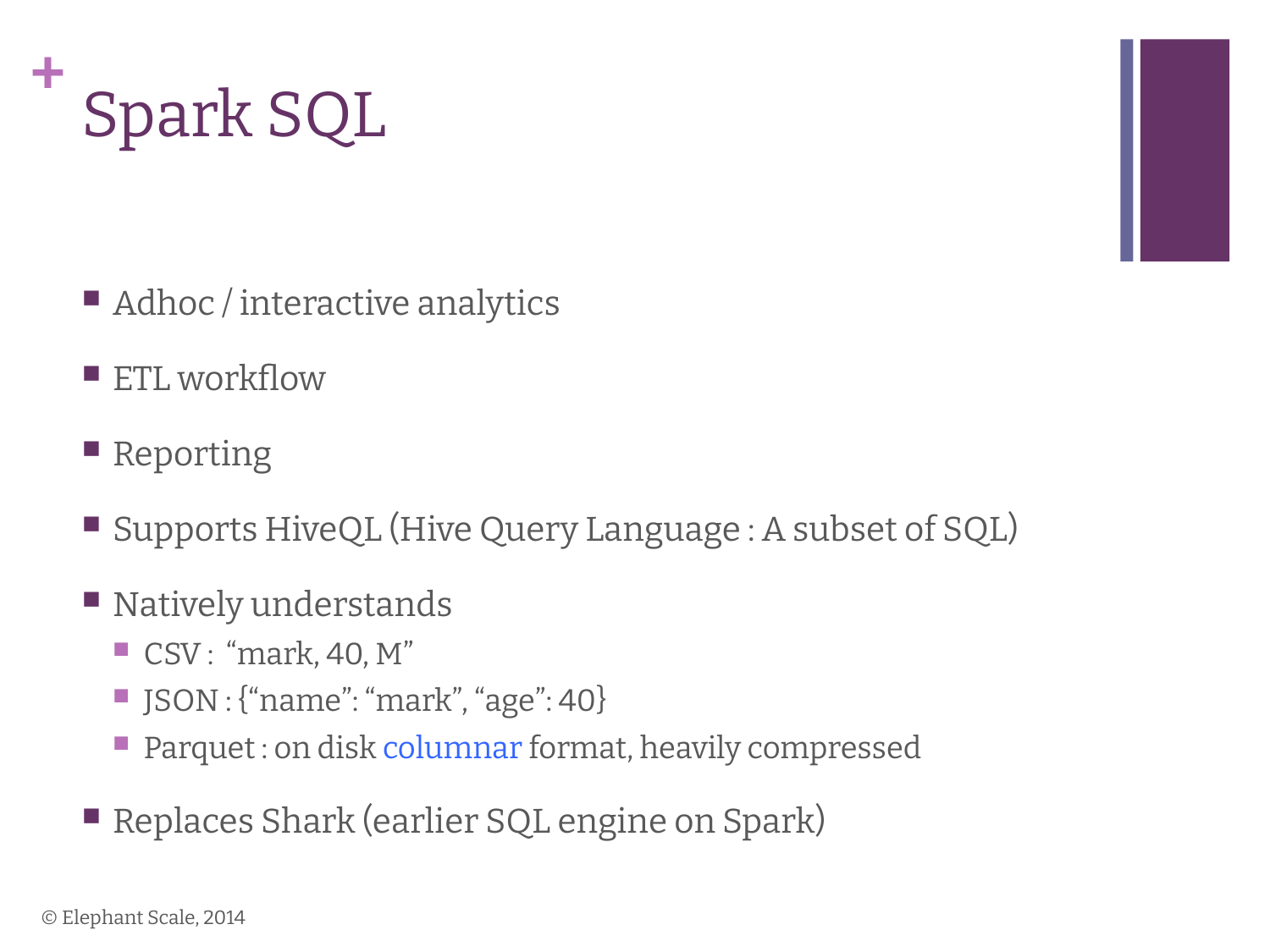

# Spark SQL
Adhoc / interactive analytics
ETL workflow
Reporting
Supports HiveQL (Hive Query Language : A subset of SQL)
Natively understands
CSV :  “mark, 40, M”
JSON : {“name”: “mark”, “age”: 40}
Parquet : on disk columnar format, heavily compressed
Replaces Shark (earlier SQL engine on Spark)

© Elephant Scale, 2014